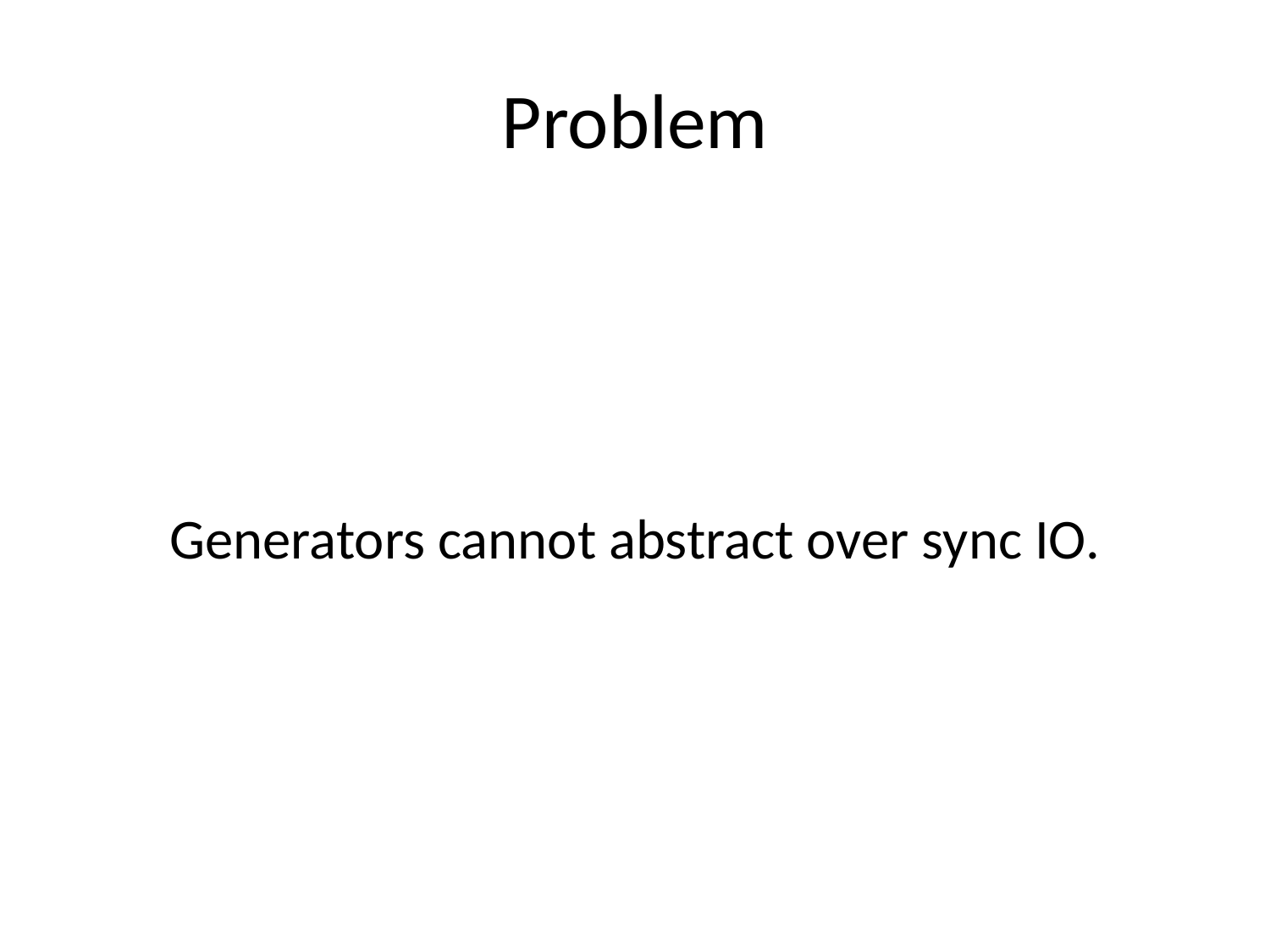

# Problem
Generators cannot abstract over sync IO.